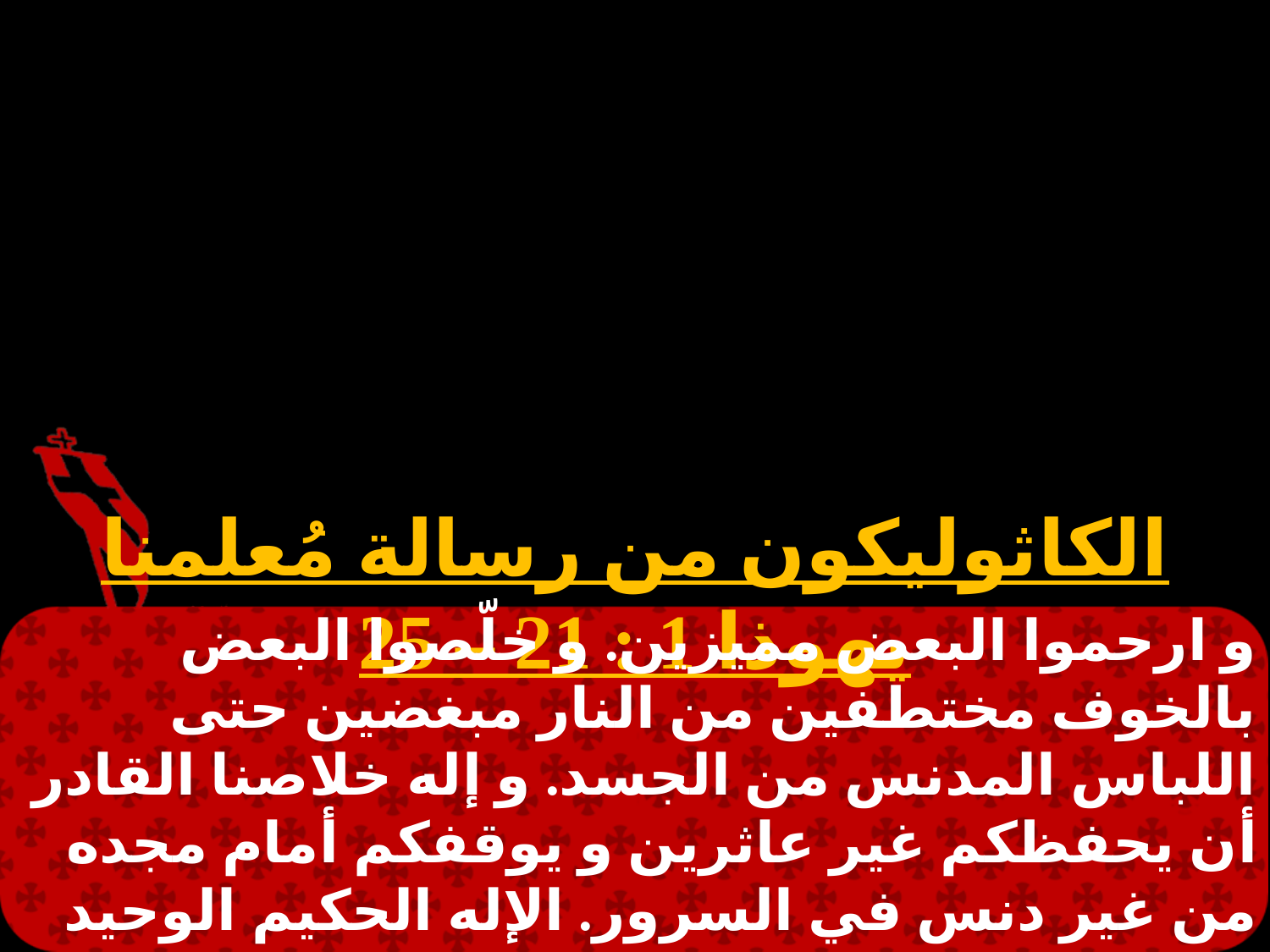

الكاثوليكون من رسالة مُعلمنا يهوذا 1 : 21 – 25
و ارحموا البعض مميزين. و خلّصوا البعض بالخوف مختطفين من النار مبغضين حتى اللباس المدنس من الجسد. و إله خلاصنا القادر أن يحفظكم غير عاثرين و يوقفكم أمام مجده من غير دنس في السرور. الإله الحكيم الوحيد مخلصنا له المجد و العظمة و العز و السلطان الآن و إلى كل الدهور و إلى الأبد آمين .